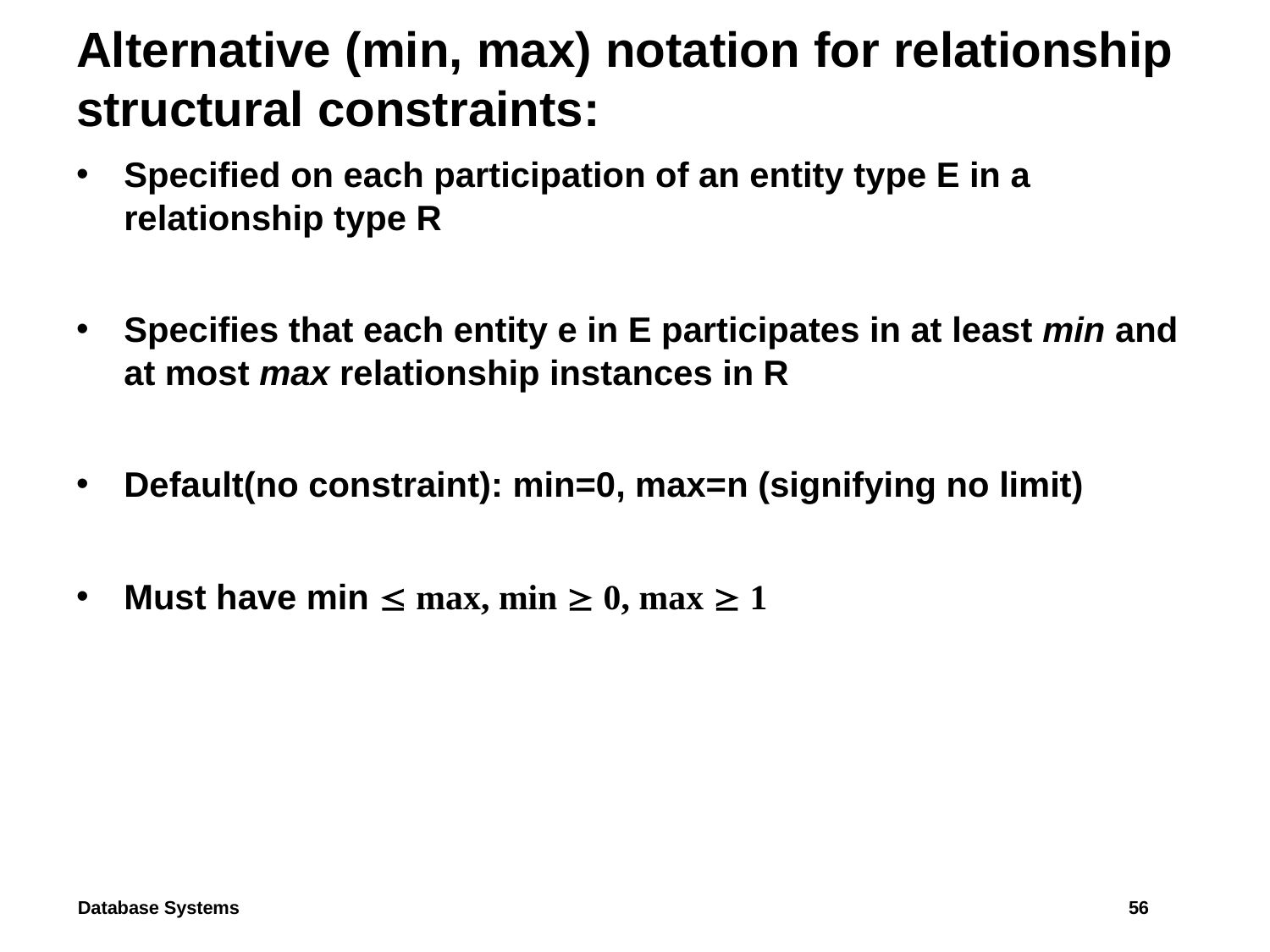

# Alternative (min, max) notation for relationship structural constraints:
Specified on each participation of an entity type E in a relationship type R

Specifies that each entity e in E participates in at least min and at most max relationship instances in R

Default(no constraint): min=0, max=n (signifying no limit)

Must have min ≤ max, min ≥ 0, max ≥ 1